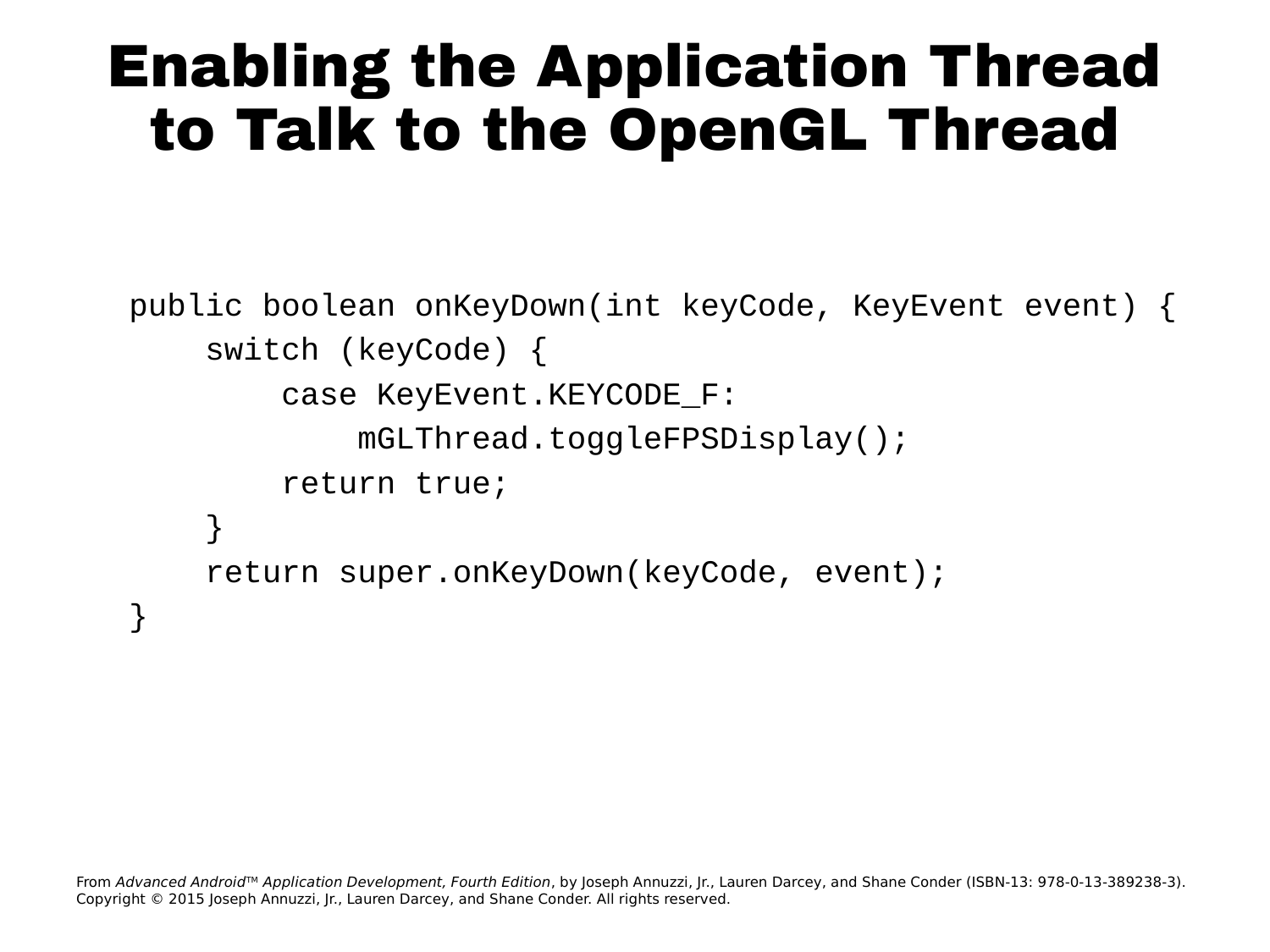

# Enabling the Application Thread to Talk to the OpenGL Thread

public boolean onKeyDown(int keyCode, KeyEvent event) {
    switch (keyCode) {
        case KeyEvent.KEYCODE_F:
            mGLThread.toggleFPSDisplay();
        return true;
    }
    return super.onKeyDown(keyCode, event);
}
From Advanced AndroidTM Application Development, Fourth Edition, by Joseph Annuzzi, Jr., Lauren Darcey, and Shane Conder (ISBN-13: 978-0-13-389238-3). Copyright © 2015 Joseph Annuzzi, Jr., Lauren Darcey, and Shane Conder. All rights reserved.